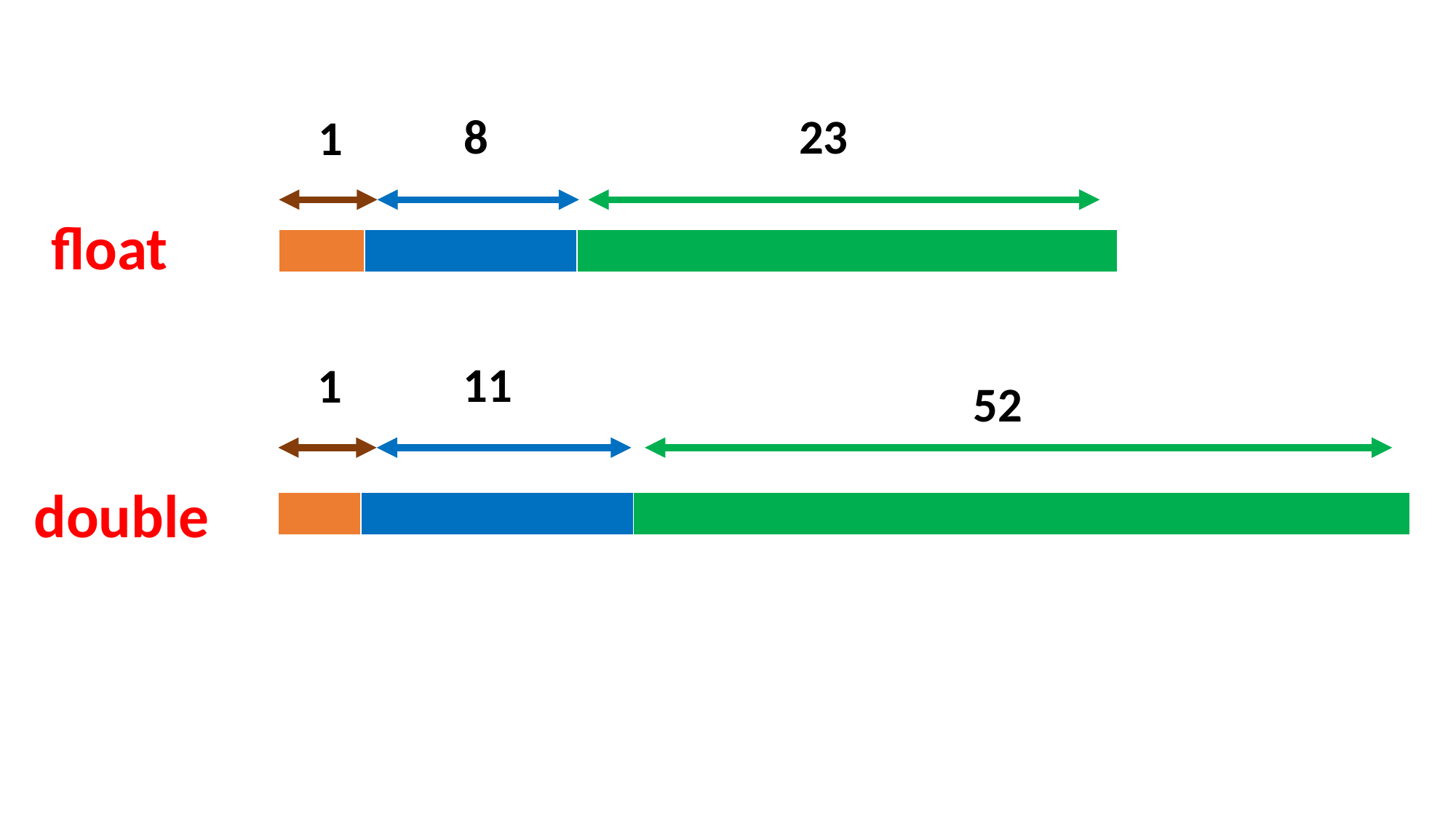

23
8
1
float
|  |  |  |
| --- | --- | --- |
11
1
52
double
|  |  |  |
| --- | --- | --- |